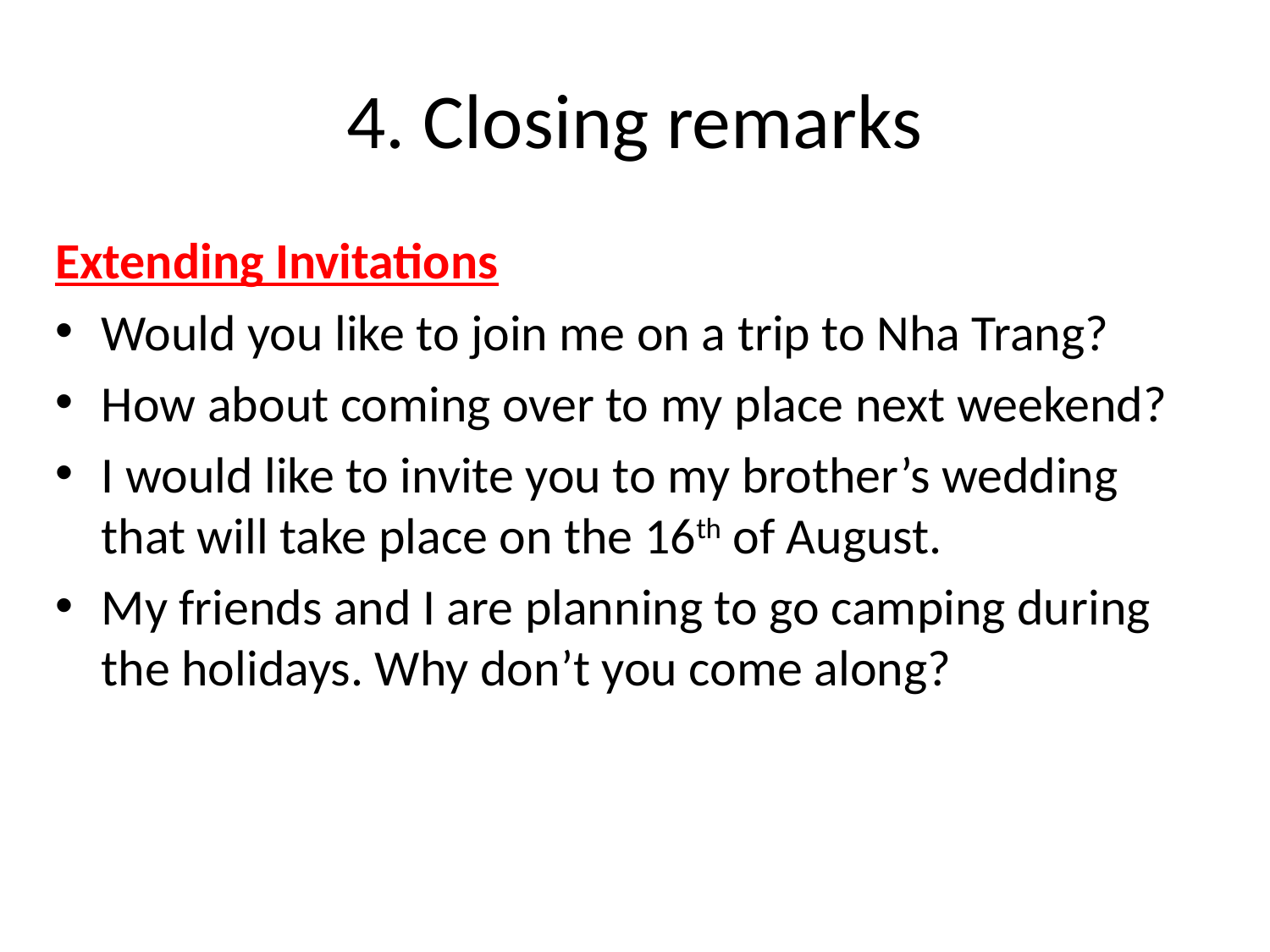

# 4. Closing remarks
Extending Invitations
Would you like to join me on a trip to Nha Trang?
How about coming over to my place next weekend?
I would like to invite you to my brother’s wedding that will take place on the 16th of August.
My friends and I are planning to go camping during the holidays. Why don’t you come along?